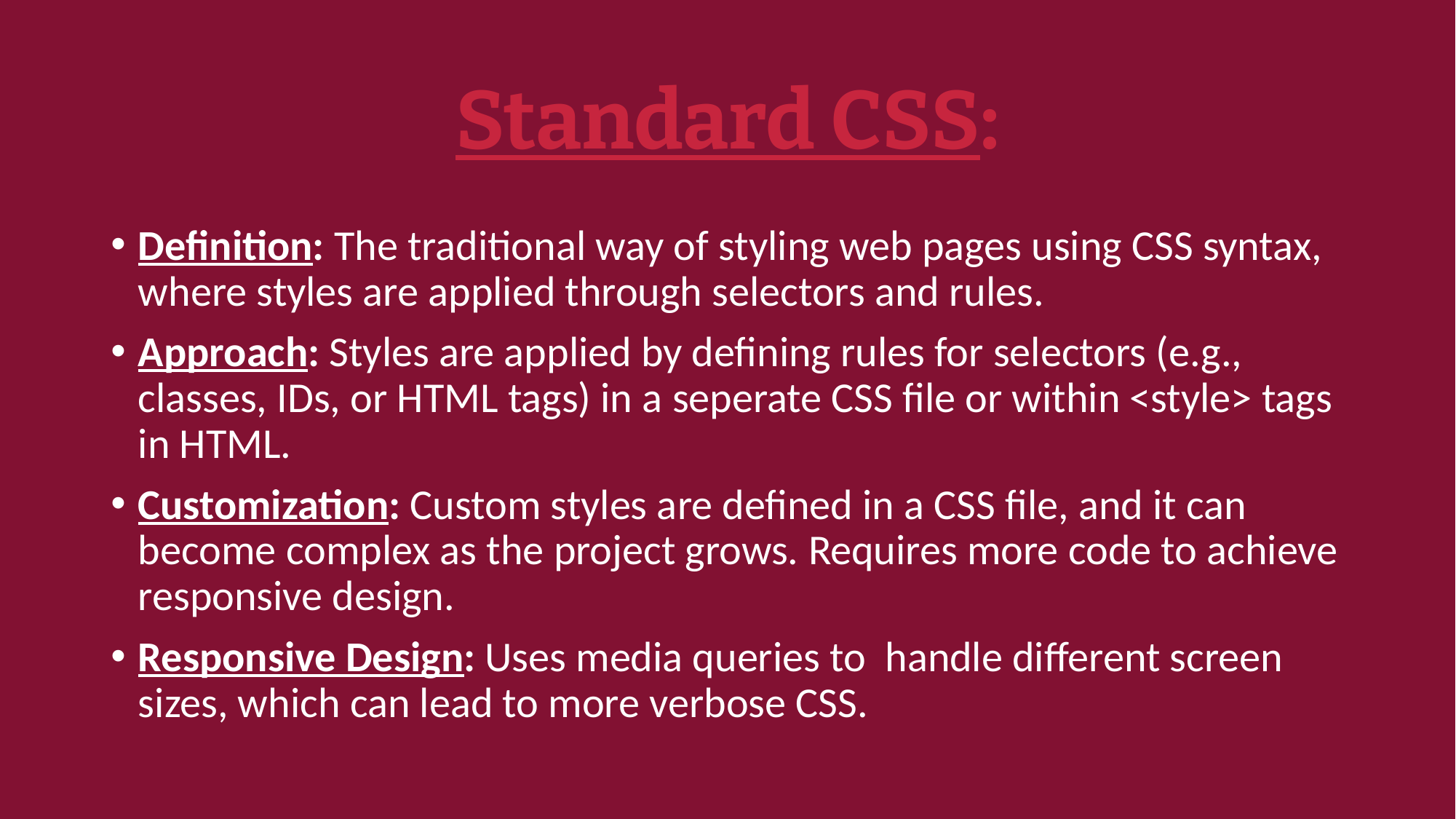

# Standard CSS:
Definition: The traditional way of styling web pages using CSS syntax, where styles are applied through selectors and rules.
Approach: Styles are applied by defining rules for selectors (e.g., classes, IDs, or HTML tags) in a seperate CSS file or within <style> tags in HTML.
Customization: Custom styles are defined in a CSS file, and it can become complex as the project grows. Requires more code to achieve responsive design.
Responsive Design: Uses media queries to  handle different screen sizes, which can lead to more verbose CSS.